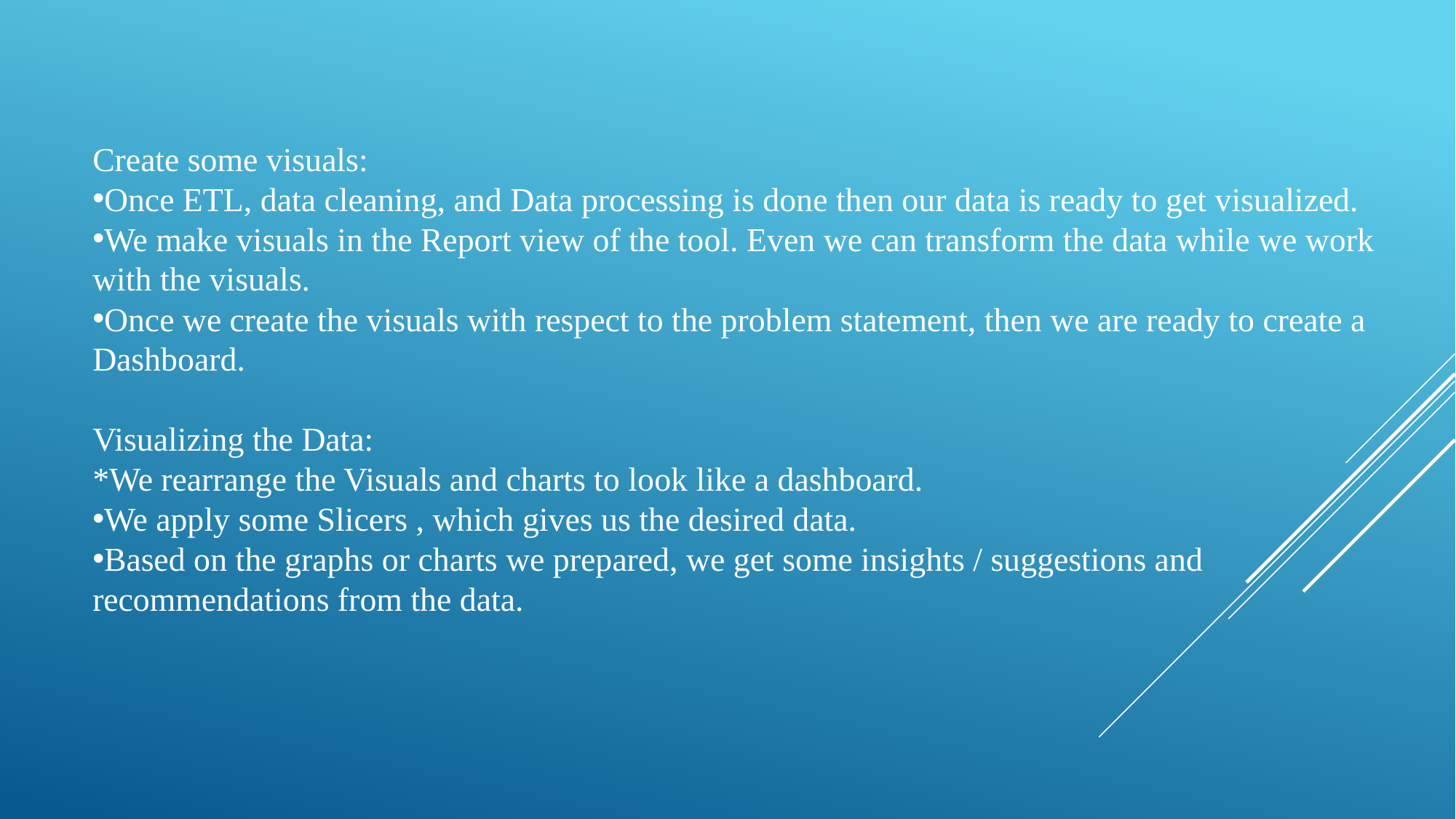

Create some visuals:
Once ETL, data cleaning, and Data processing is done then our data is ready to get visualized.
We make visuals in the Report view of the tool. Even we can transform the data while we work with the visuals.
Once we create the visuals with respect to the problem statement, then we are ready to create a Dashboard.

Visualizing the Data:
*We rearrange the Visuals and charts to look like a dashboard.
We apply some Slicers , which gives us the desired data.
Based on the graphs or charts we prepared, we get some insights / suggestions and recommendations from the data.